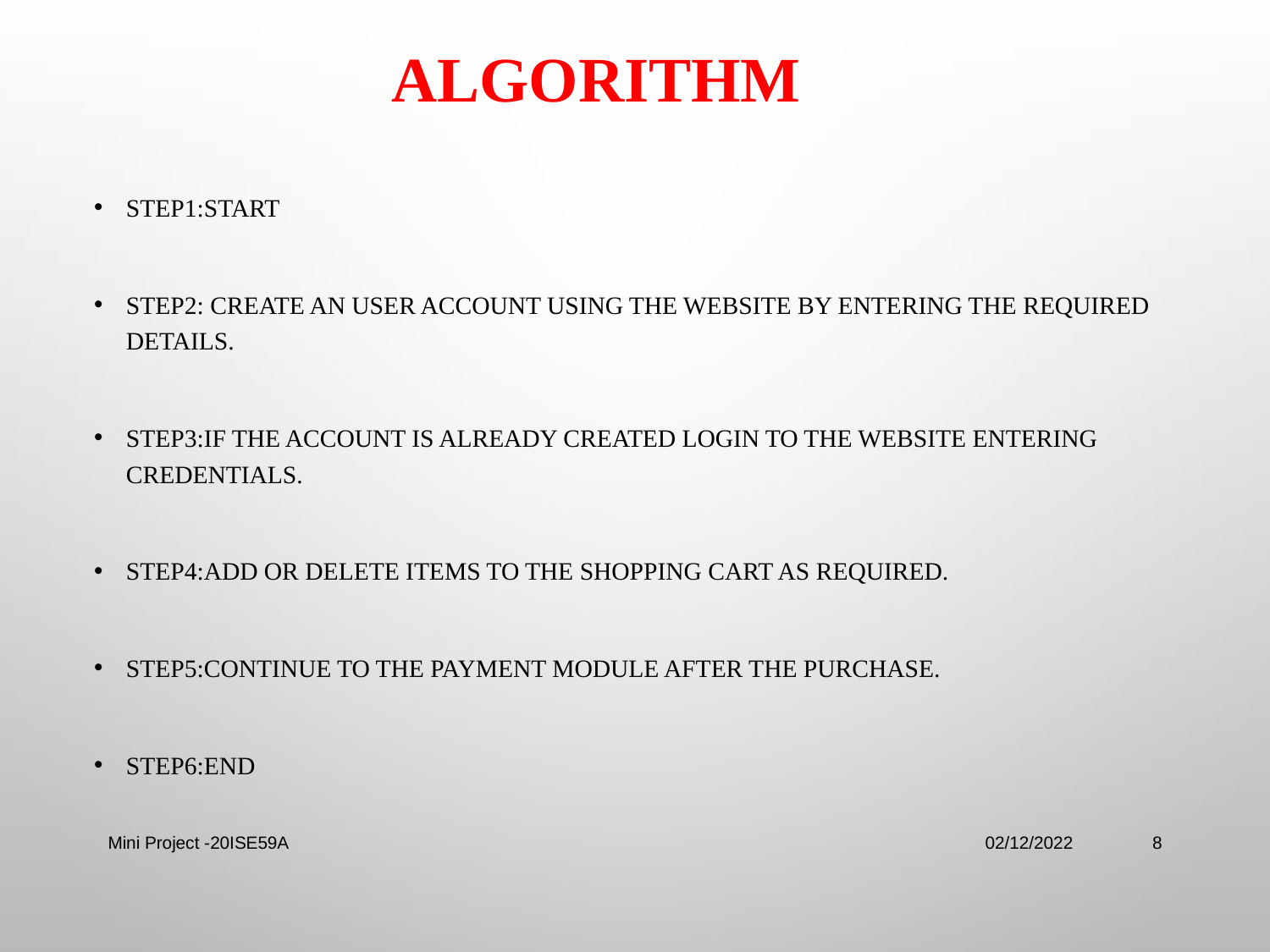

# Algorithm
Step1:start

Step2: create an user account using the website by entering the required details.

Step3:if the account is already created login to the website entering credentials.

Step4:add or delete items to the shopping cart as required.

Step5:continue to the payment module after the purchase.

Step6:end

Mini Project -20ISE59A
02/12/2022
8